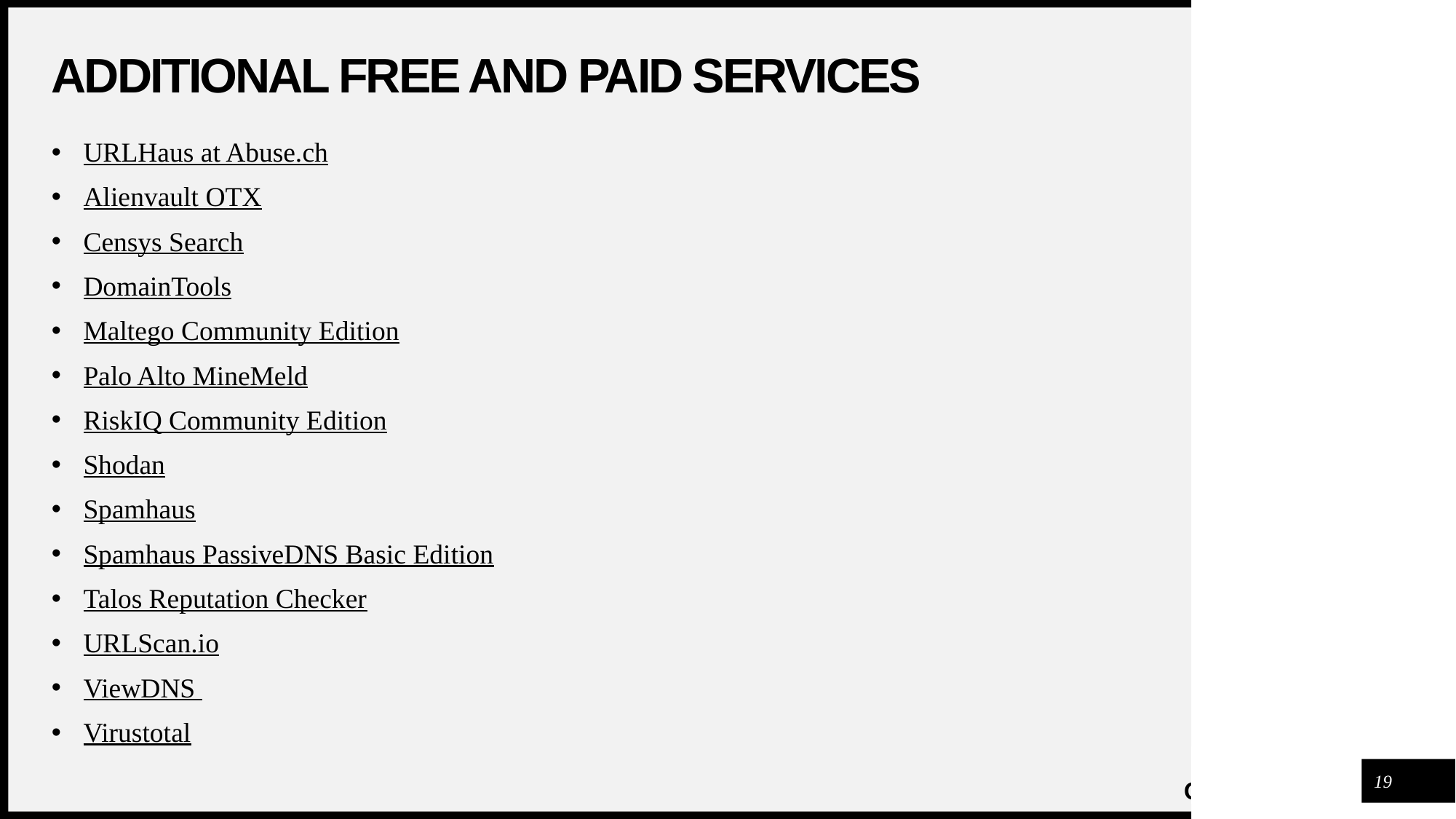

# Additional Free and Paid Services
URLHaus at Abuse.ch
Alienvault OTX
Censys Search
DomainTools
Maltego Community Edition
Palo Alto MineMeld
RiskIQ Community Edition
Shodan
Spamhaus
Spamhaus PassiveDNS Basic Edition
Talos Reputation Checker
URLScan.io
ViewDNS
Virustotal

19